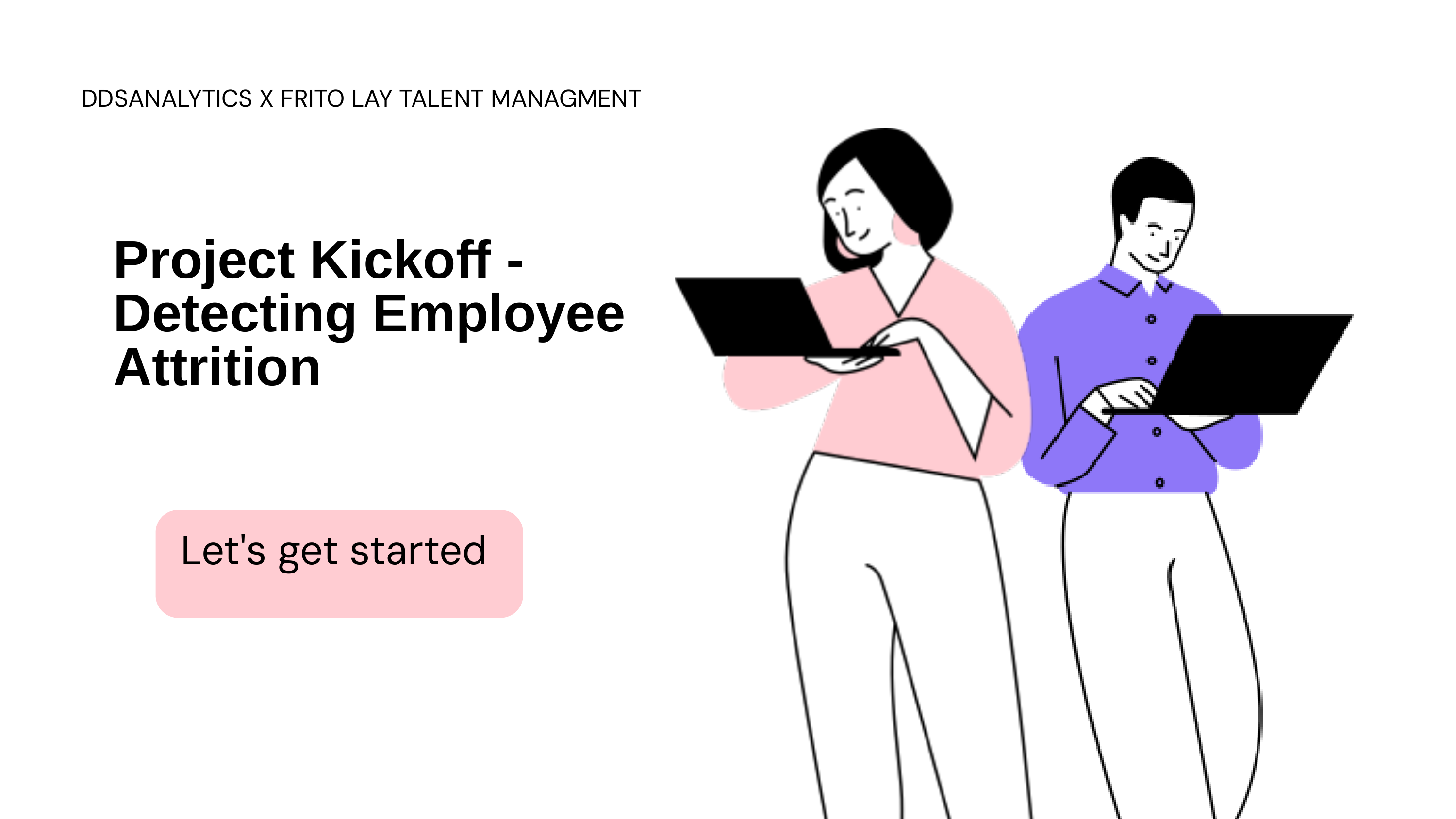

DDSANALYTICS X FRITO LAY TALENT MANAGMENT

Project Kickoff - Detecting Employee Attrition

Let's get started